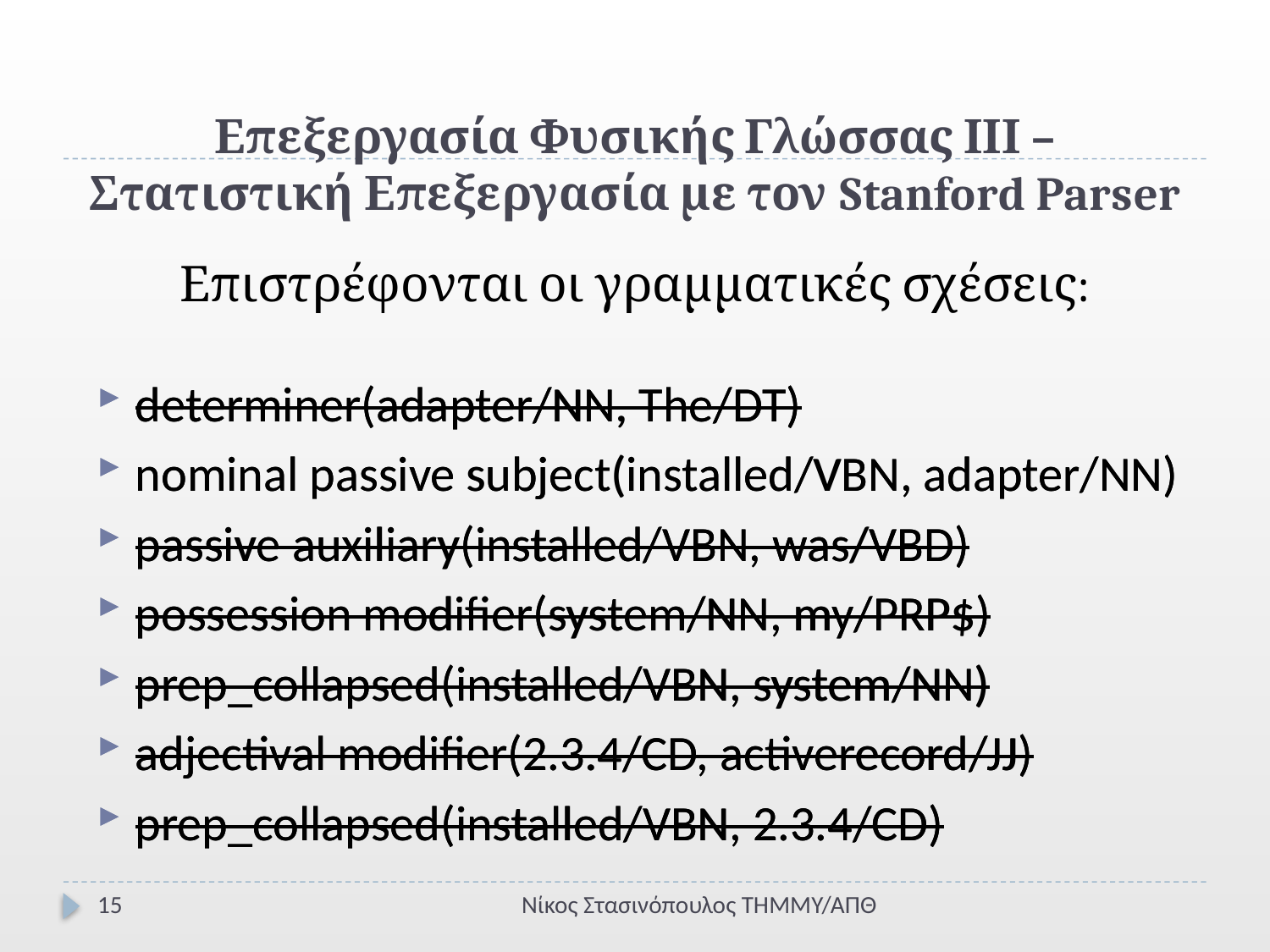

# Επεξεργασία Φυσικής Γλώσσας ΙΙΙ – Στατιστική Επεξεργασία με τον Stanford Parser
Επιστρέφονται οι γραμματικές σχέσεις:
determiner(adapter/NN, The/DT)
nominal passive subject(installed/VBN, adapter/NN)
passive auxiliary(installed/VBN, was/VBD)
possession modifier(system/NN, my/PRP$)
prep_collapsed(installed/VBN, system/NN)
adjectival modifier(2.3.4/CD, activerecord/JJ)
prep_collapsed(installed/VBN, 2.3.4/CD)
determiner(adapter/NN, The/DT)
nominal passive subject(installed/VBN, adapter/NN)
passive auxiliary(installed/VBN, was/VBD)
possession modifier(system/NN, my/PRP$)
prep_collapsed(installed/VBN, system/NN)
adjectival modifier(2.3.4/CD, activerecord/JJ)
prep_collapsed(installed/VBN, 2.3.4/CD)

15
Νίκος Στασινόπουλος ΤΗΜΜΥ/ΑΠΘ